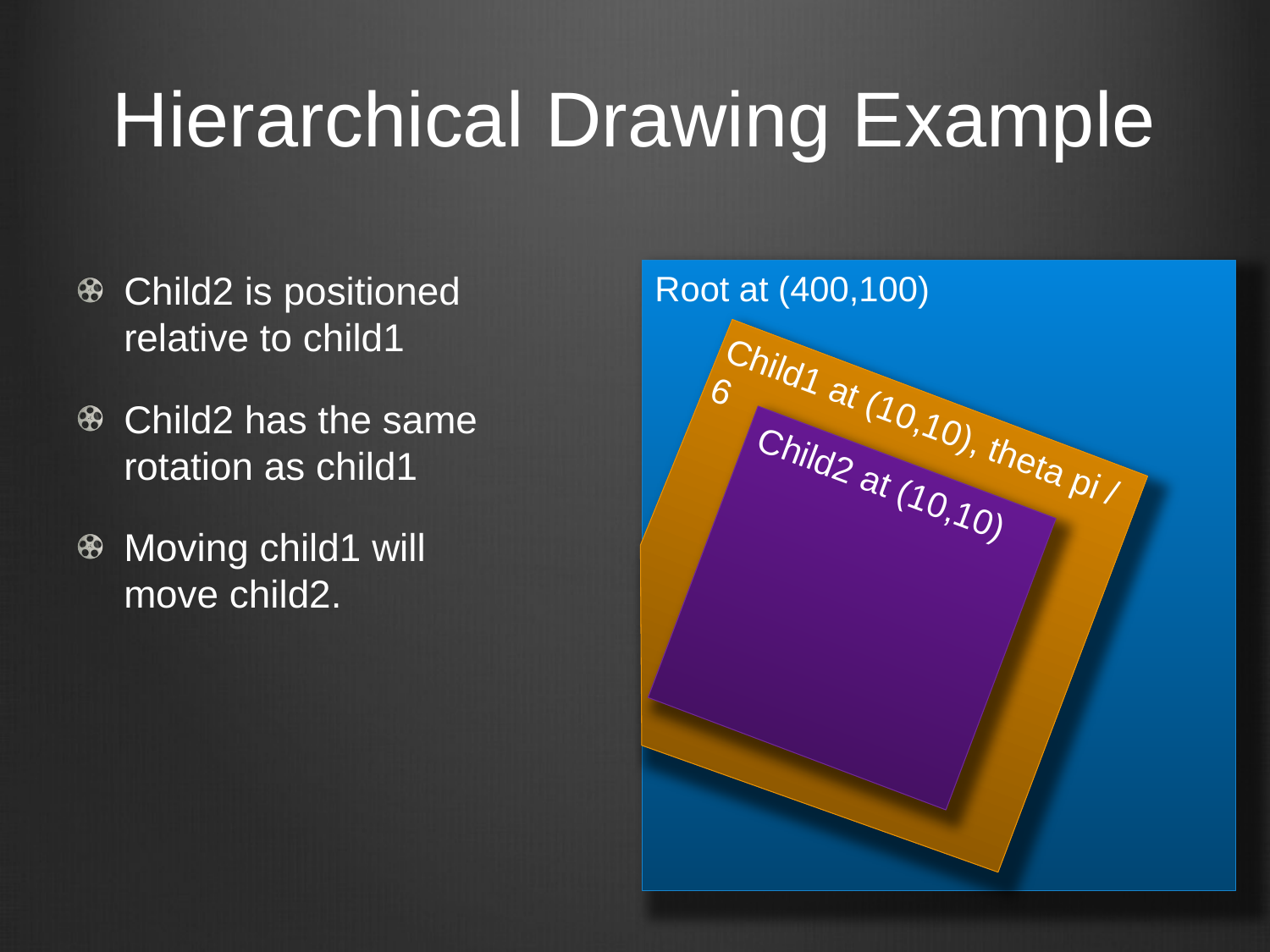

# Hierarchical Drawing Example
Child2 is positioned relative to child1
Child2 has the same rotation as child1
Moving child1 will move child2.

Root at (400,100)
Child1 at (10,10), theta pi / 6
Child2 at (10,10)